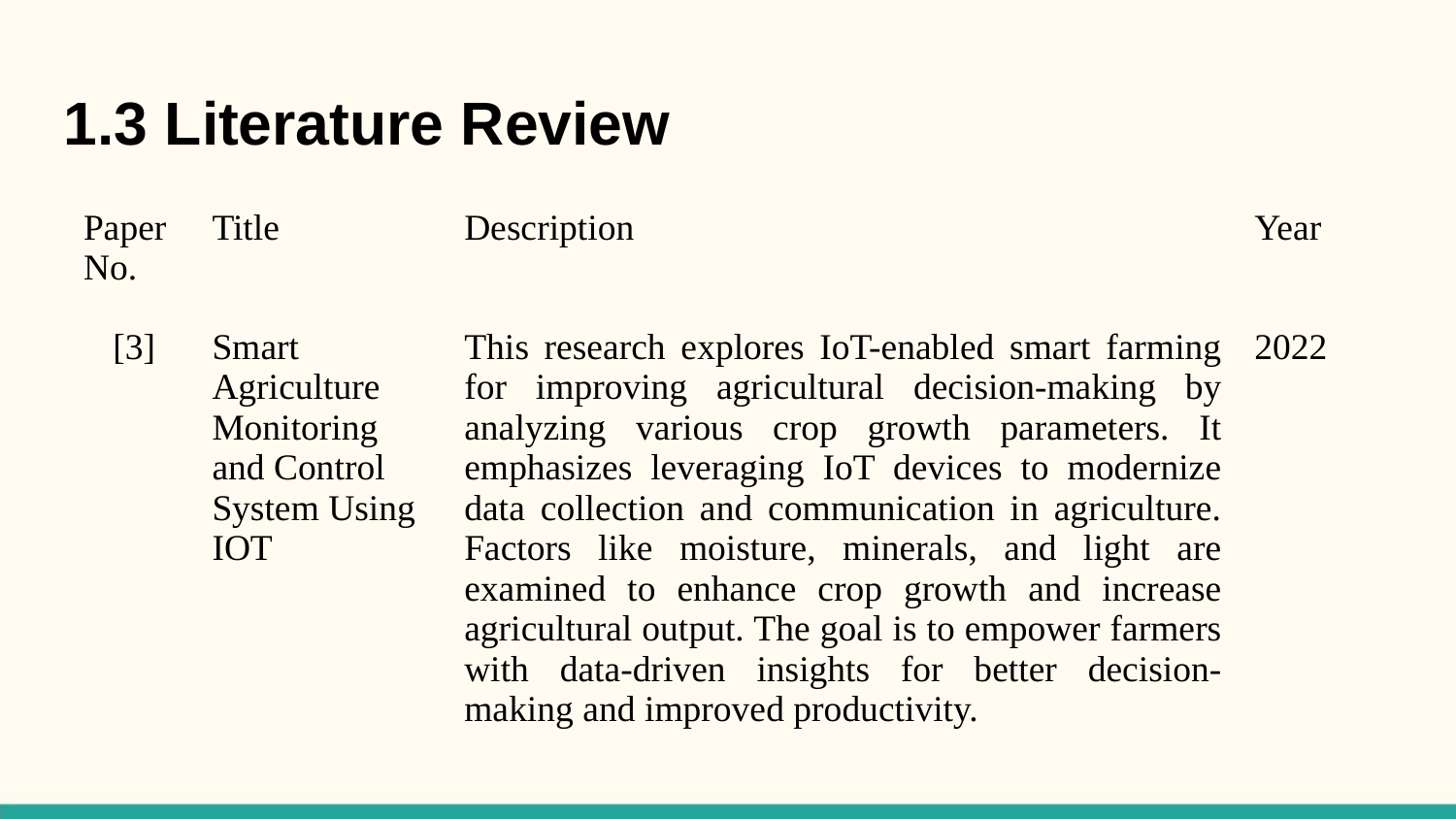

1.3 Literature Review

| Paper No. | Title | Description | Year |
| --- | --- | --- | --- |
| [3] | Smart Agriculture Monitoring and Control System Using IOT | This research explores IoT-enabled smart farming for improving agricultural decision-making by analyzing various crop growth parameters. It emphasizes leveraging IoT devices to modernize data collection and communication in agriculture. Factors like moisture, minerals, and light are examined to enhance crop growth and increase agricultural output. The goal is to empower farmers with data-driven insights for better decision-making and improved productivity. | 2022 |